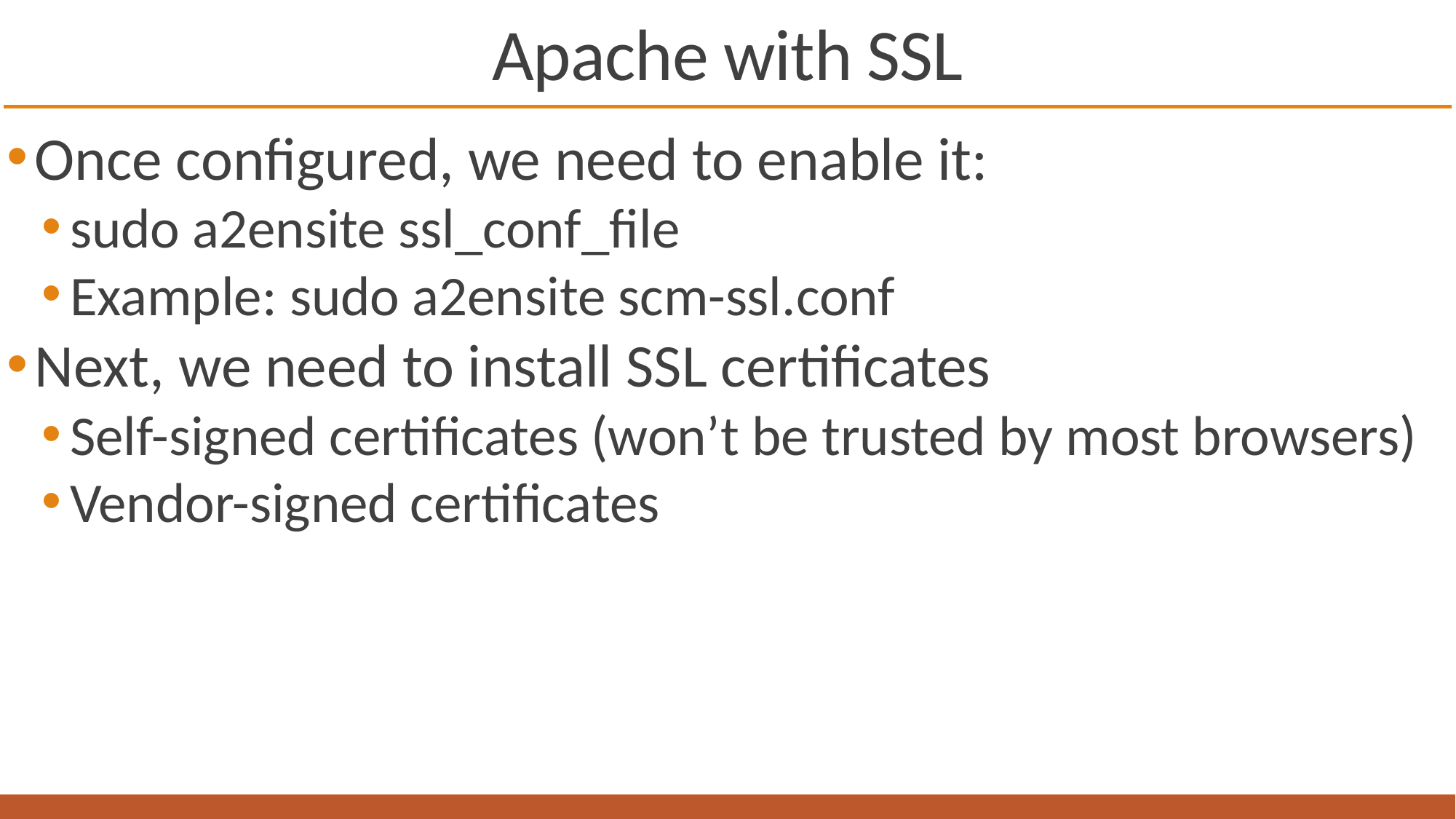

# Apache with SSL
Once configured, we need to enable it:
sudo a2ensite ssl_conf_file
Example: sudo a2ensite scm-ssl.conf
Next, we need to install SSL certificates
Self-signed certificates (won’t be trusted by most browsers)
Vendor-signed certificates